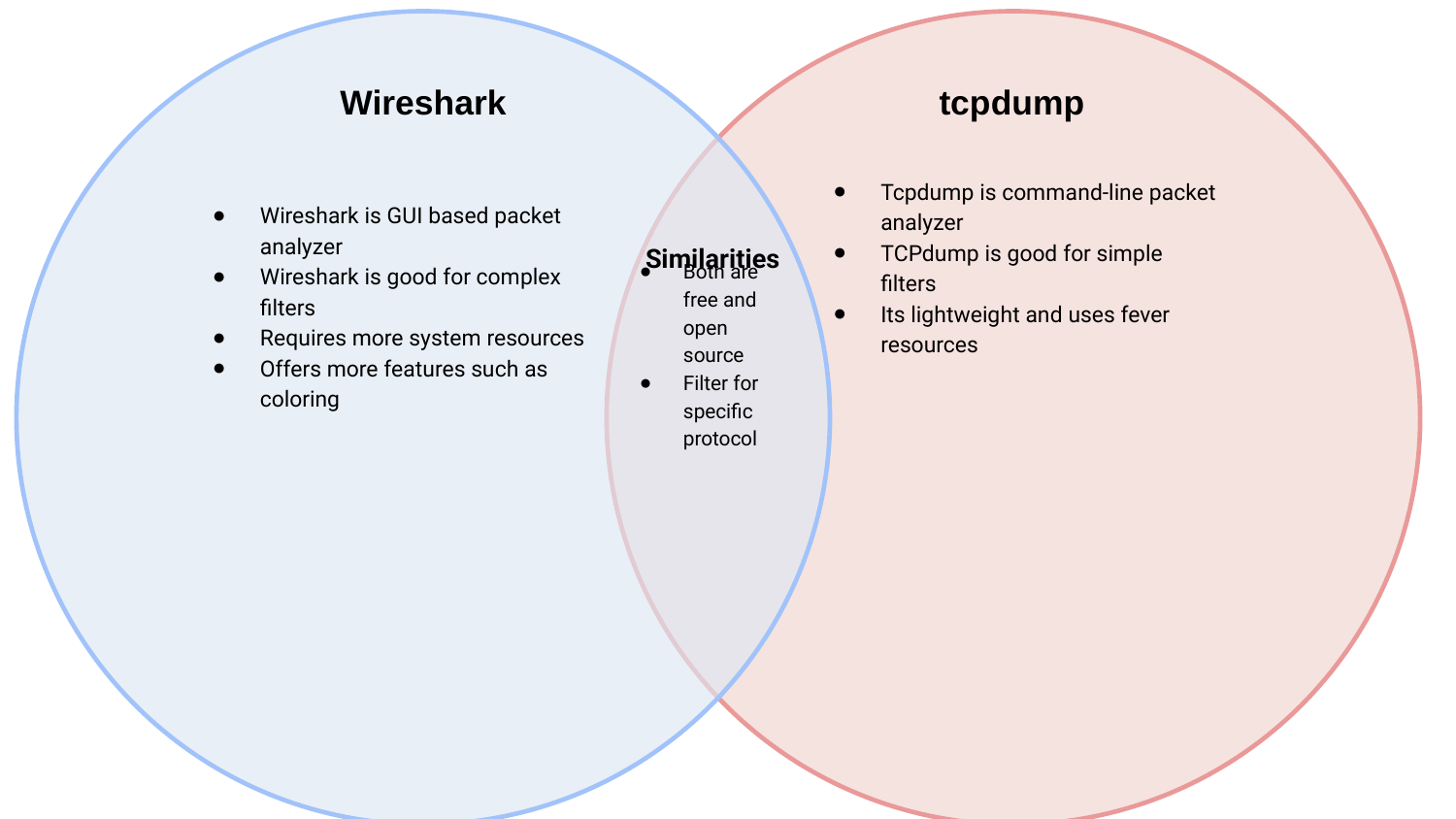

Wireshark
tcpdump
Tcpdump is command-line packet analyzer
TCPdump is good for simple filters
Its lightweight and uses fever resources

Wireshark is GUI based packet analyzer
Wireshark is good for complex filters
Requires more system resources
Offers more features such as coloring

Similarities
Both are free and open source
Filter for specific protocol